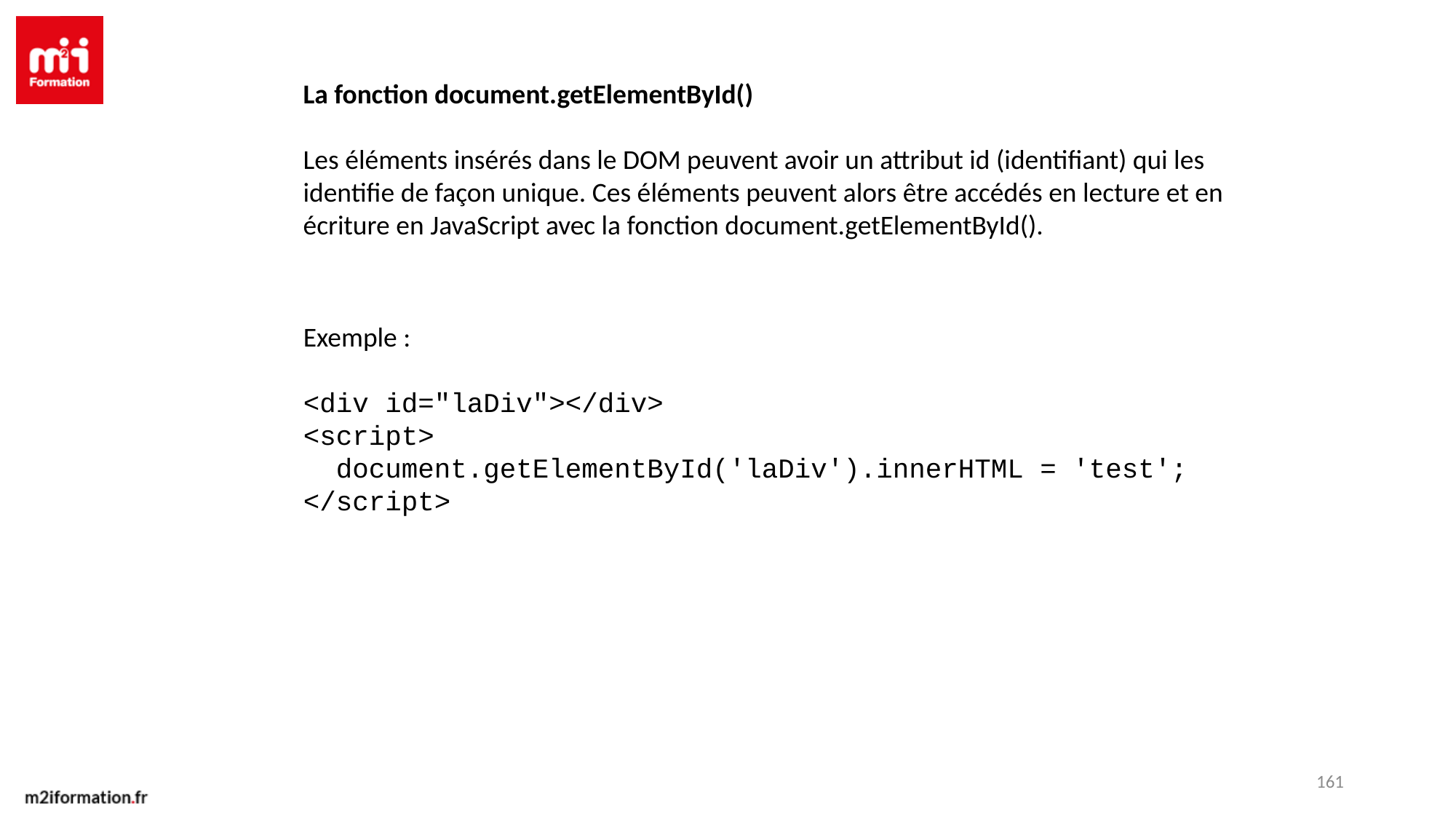

La fonction document.getElementById()

Les éléments insérés dans le DOM peuvent avoir un attribut id (identifiant) qui les identifie de façon unique. Ces éléments peuvent alors être accédés en lecture et en écriture en JavaScript avec la fonction document.getElementById().

Exemple :

<div id="laDiv"></div>
<script>
  document.getElementById('laDiv').innerHTML = 'test';
</script>
161